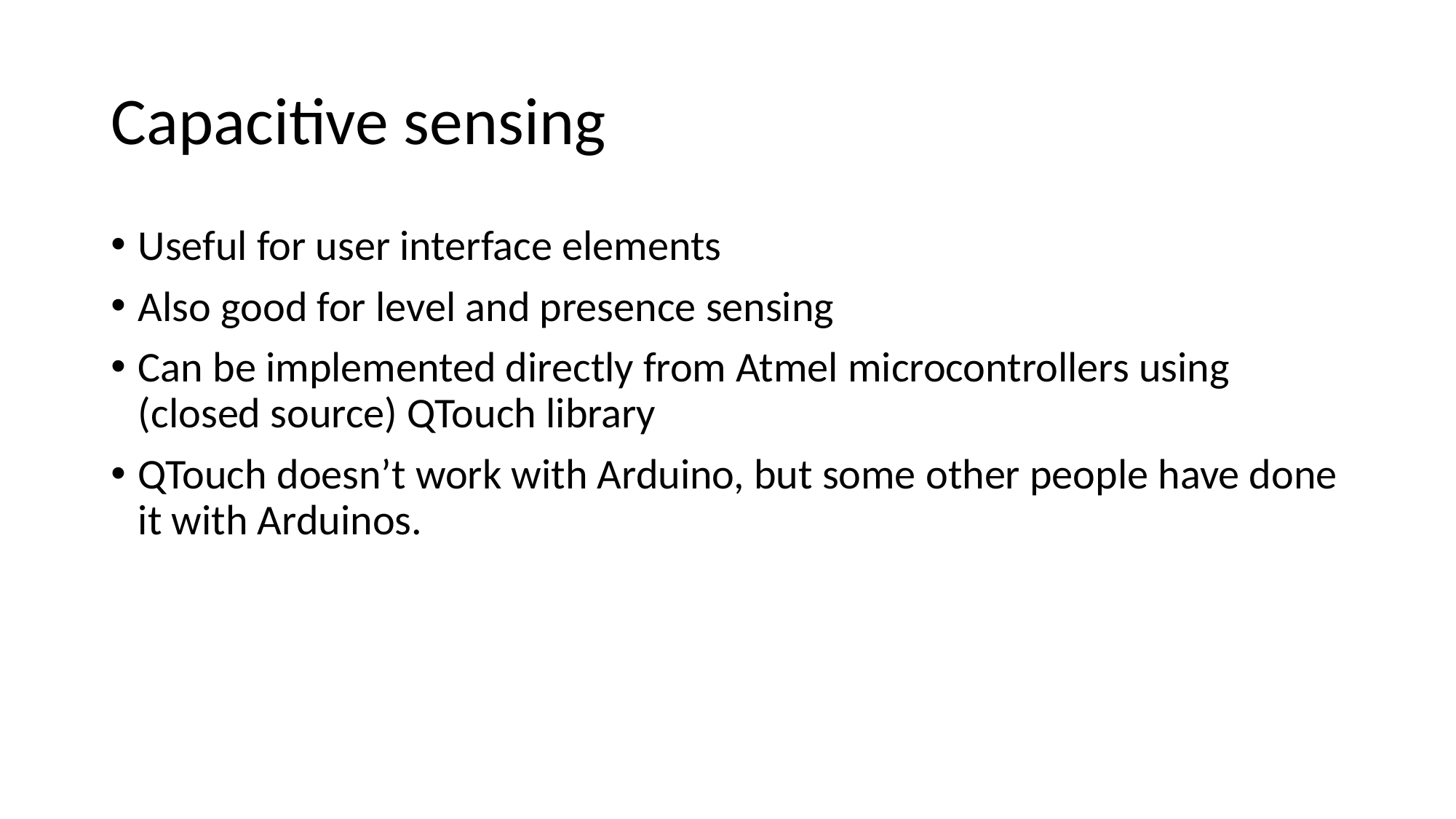

# Capacitive sensing
Useful for user interface elements
Also good for level and presence sensing
Can be implemented directly from Atmel microcontrollers using (closed source) QTouch library
QTouch doesn’t work with Arduino, but some other people have done it with Arduinos.